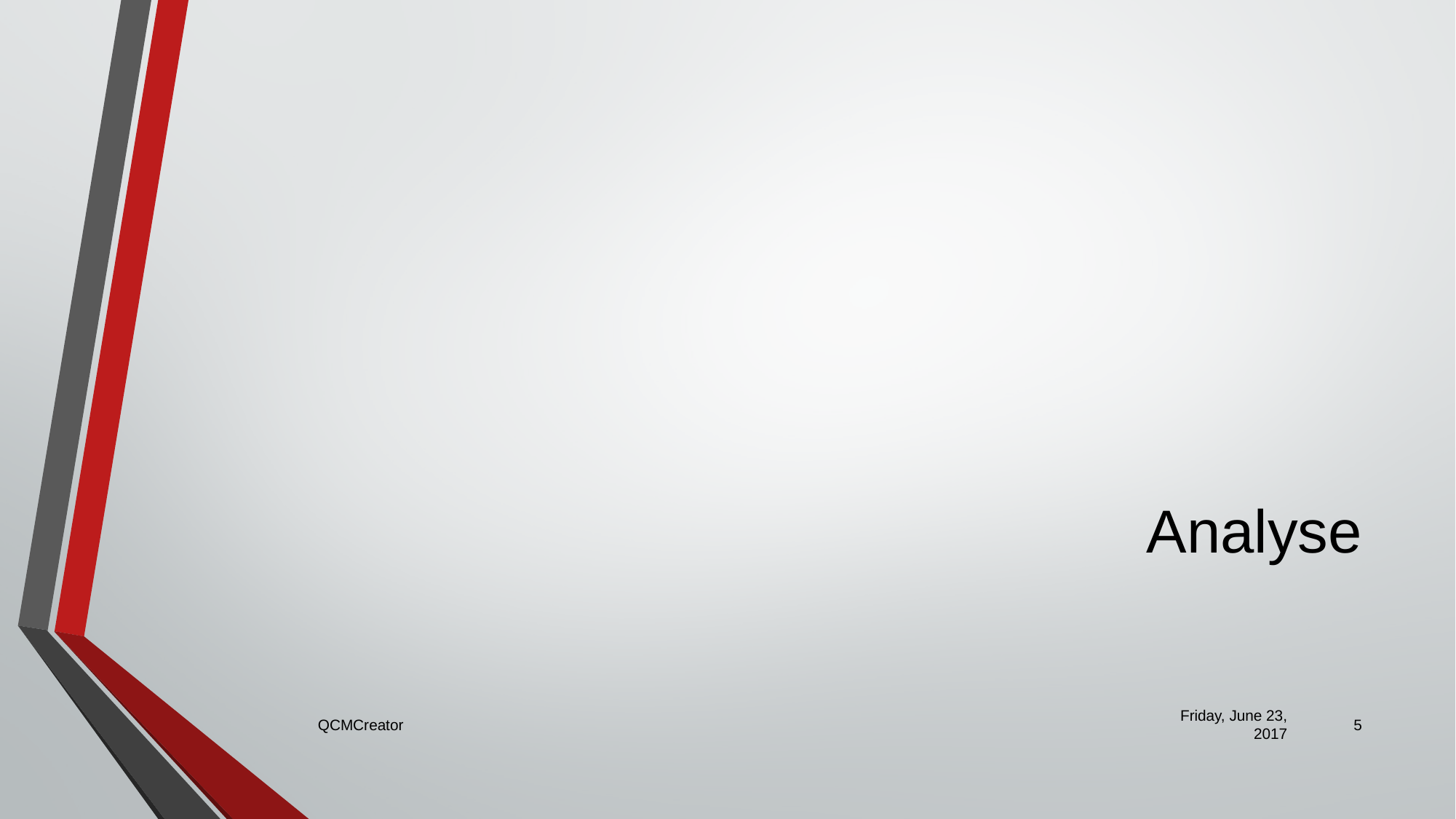

# Analyse

QCMCreator
Friday, June 23, 2017
5